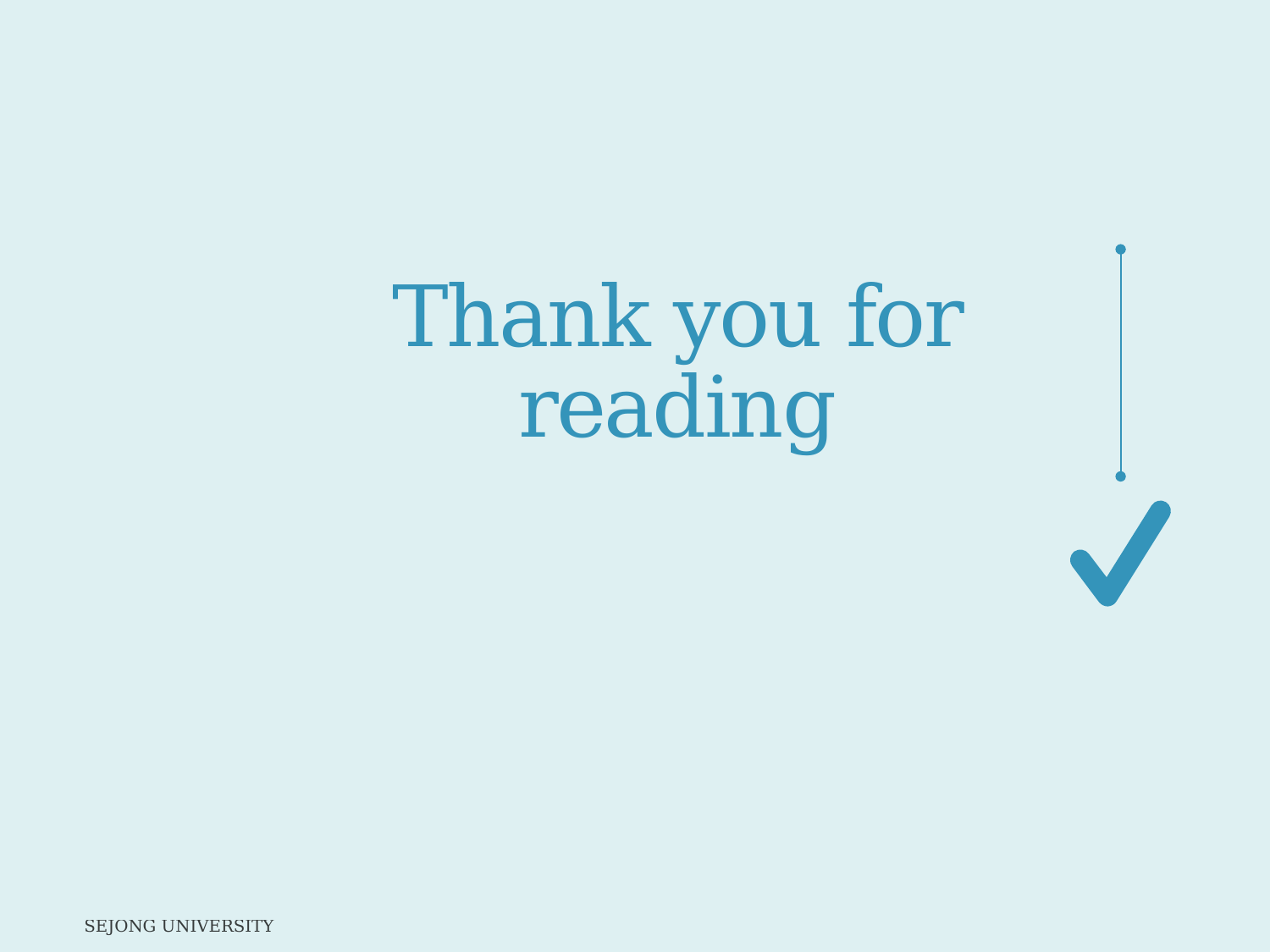

# Thank you for reading

SEJONG UNIVERSITY